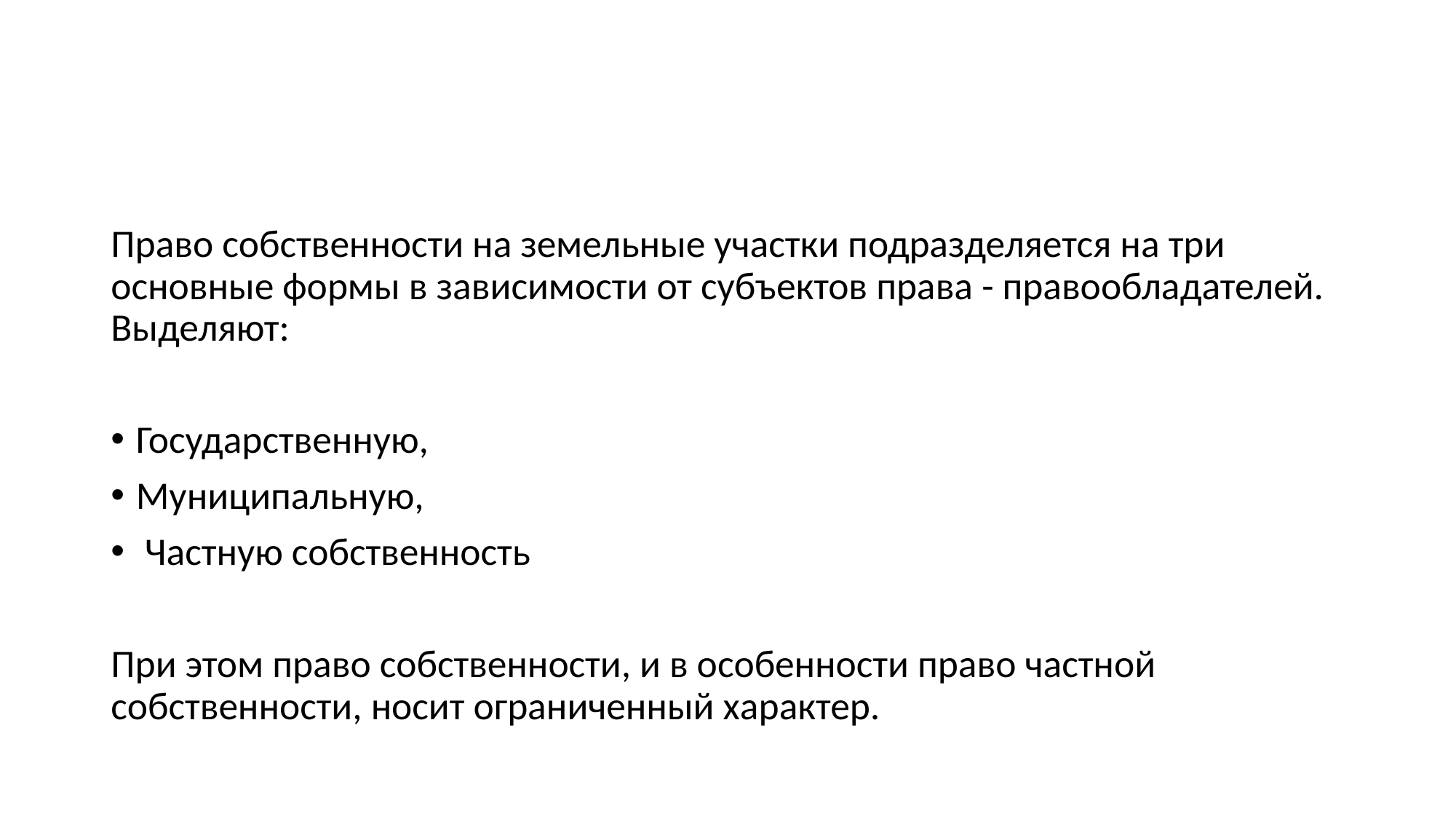

#
Право собственности на земельные участки подразделяется на три основные формы в зависимости от субъектов права - правообладателей. Выделяют:

Государственную,
Муниципальную,
 Частную собственность

При этом право собственности, и в особенности право частной собственности, носит ограниченный характер.